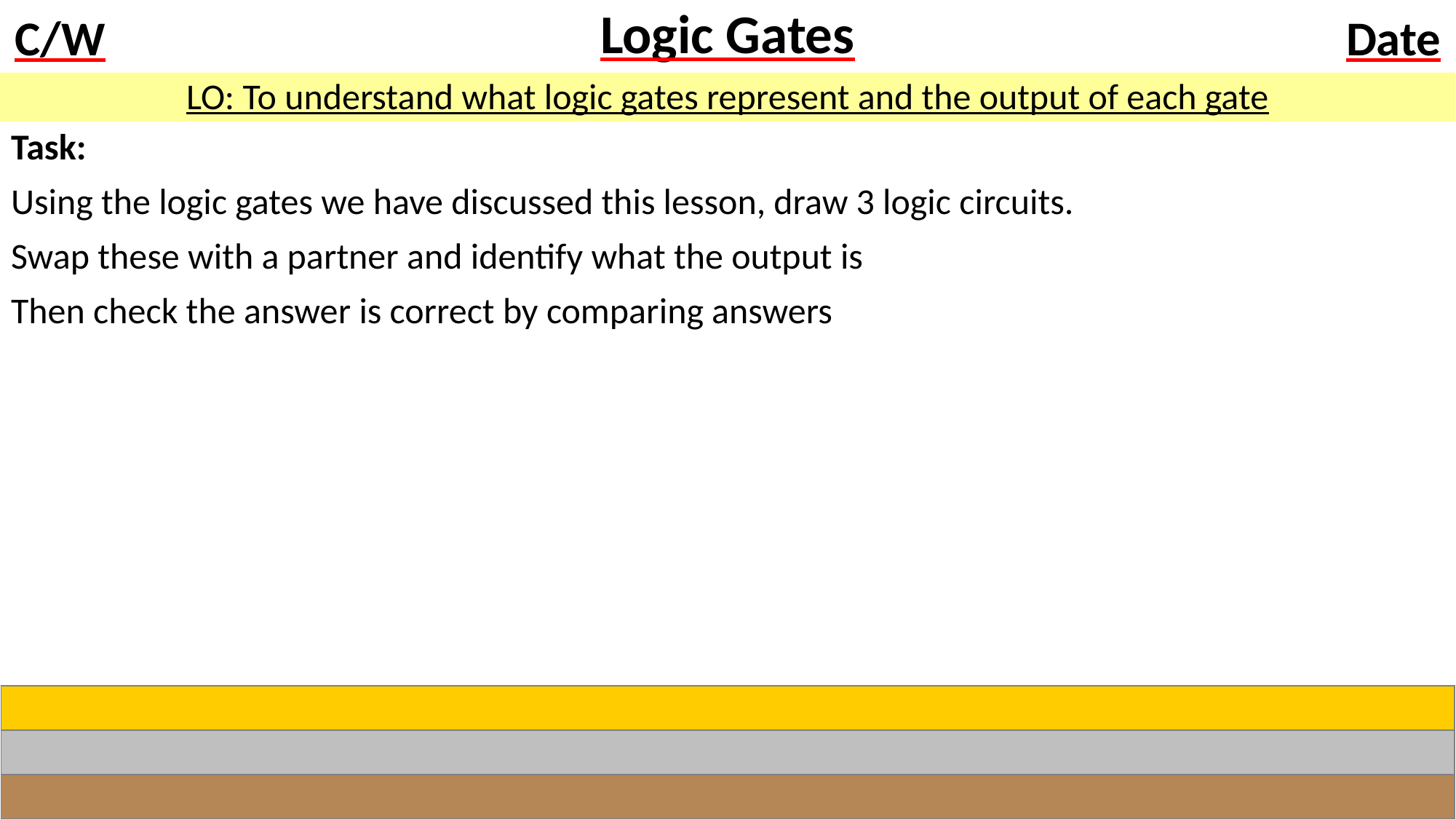

# Logic Gates
LO: To understand what logic gates represent and the output of each gate
Task:
Using the logic gates we have discussed this lesson, draw 3 logic circuits.
Swap these with a partner and identify what the output is
Then check the answer is correct by comparing answers